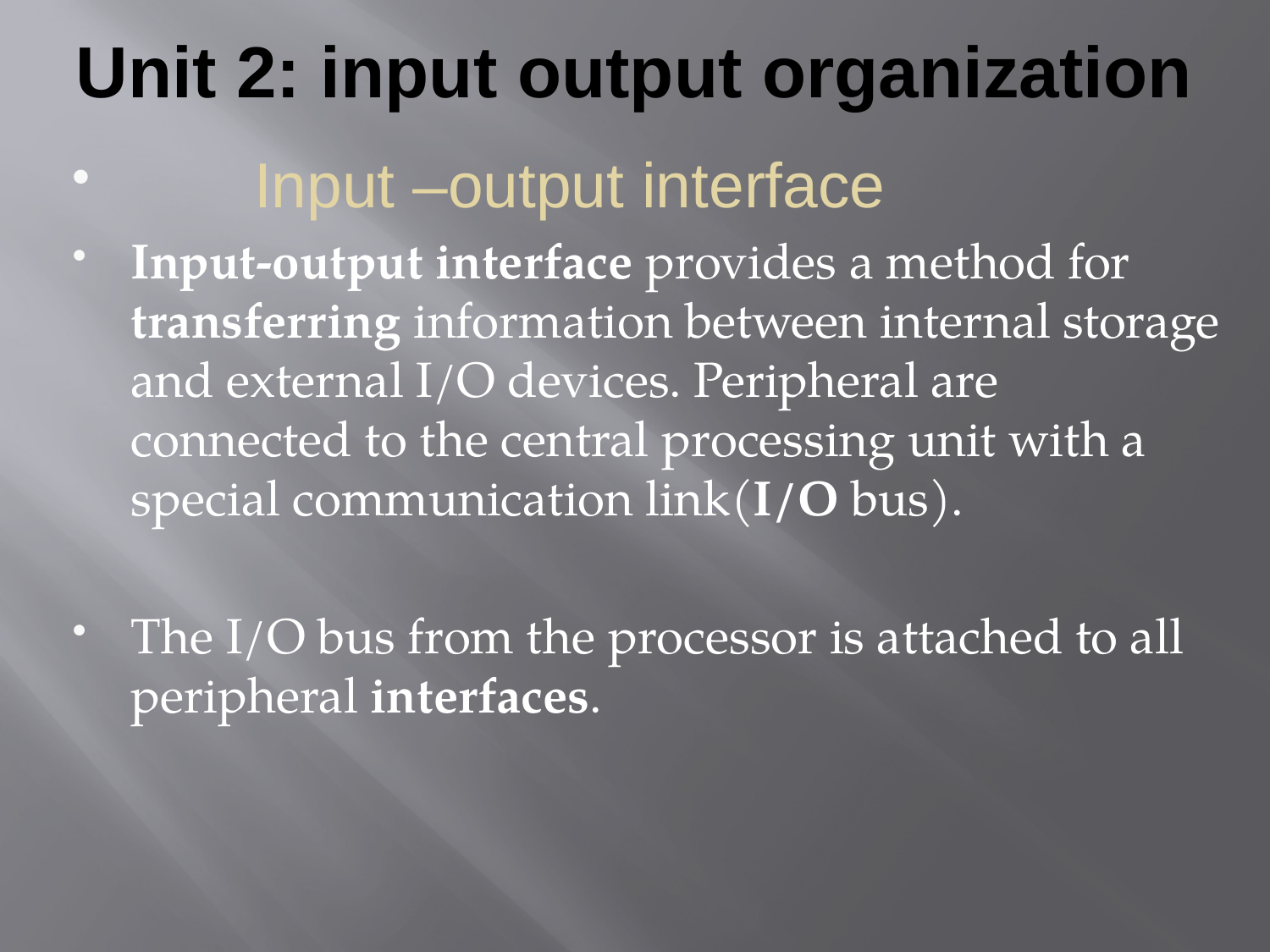

# Unit 2: input output organization
       Input –output interface
Input-output interface provides a method for transferring information between internal storage and external I/O devices. Peripheral are connected to the central processing unit with a special communication link(I/O bus).

The I/O bus from the processor is attached to all peripheral interfaces.